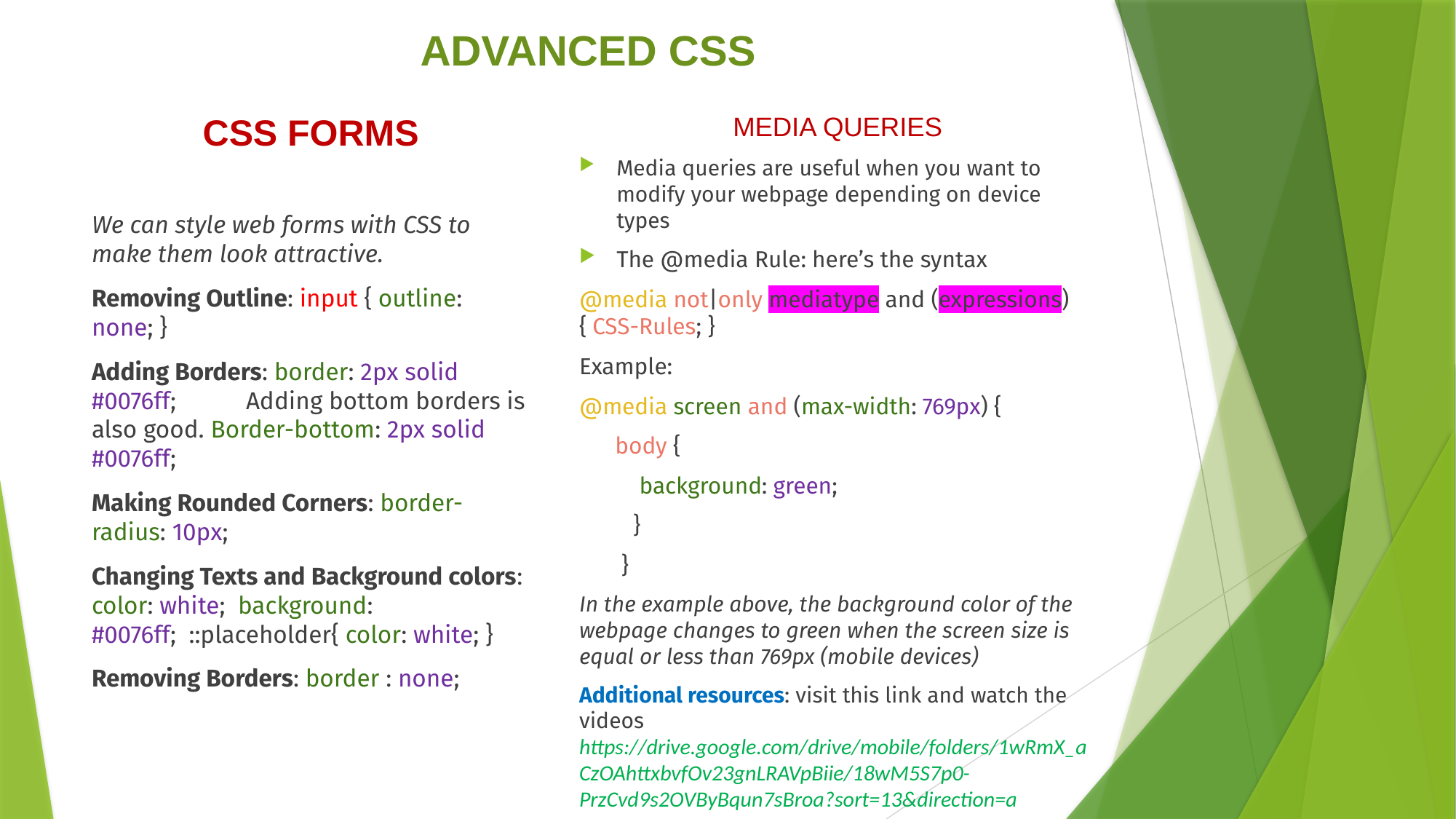

# ADVANCED CSS
MEDIA QUERIES
Media queries are useful when you want to modify your webpage depending on device types
The @media Rule: here’s the syntax
@media not|only mediatype and (expressions) { CSS-Rules; }
Example:
@media screen and (max-width: 769px) {
      body {
          background: green;
         }
       }
In the example above, the background color of the webpage changes to green when the screen size is equal or less than 769px (mobile devices)
Additional resources: visit this link and watch the videos https://drive.google.com/drive/mobile/folders/1wRmX_aCzOAhttxbvfOv23gnLRAVpBiie/18wM5S7p0-PrzCvd9s2OVByBqun7sBroa?sort=13&direction=a

CSS FORMS

We can style web forms with CSS to make them look attractive.
Removing Outline: input { outline: none; }
Adding Borders: border: 2px solid #0076ff;           Adding bottom borders is also good. Border-bottom: 2px solid #0076ff;
Making Rounded Corners: border-radius: 10px;
Changing Texts and Background colors: color: white;  background: #0076ff;  ::placeholder{ color: white; }
Removing Borders: border : none;